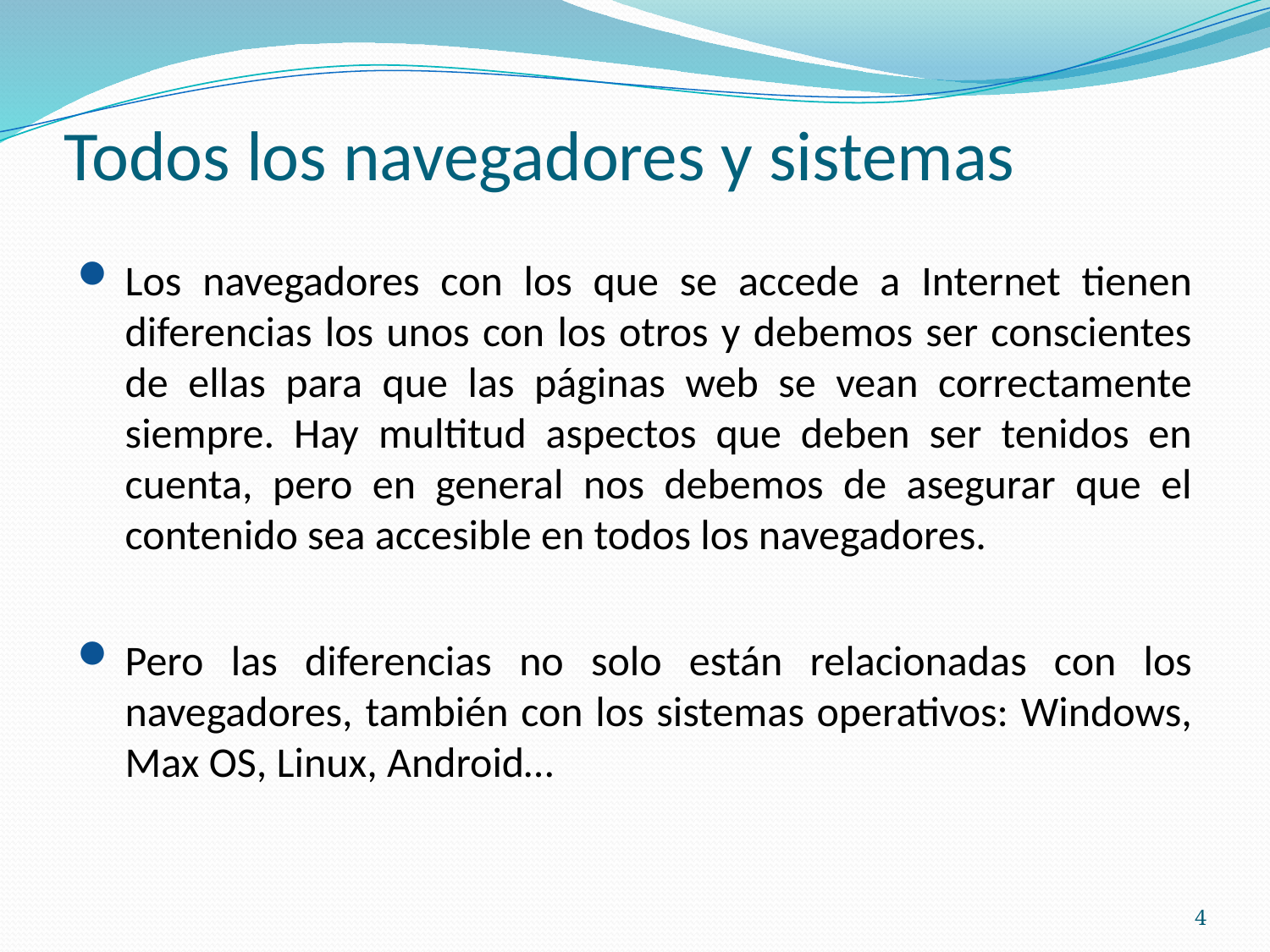

# Todos los navegadores y sistemas

Los navegadores con los que se accede a Internet tienen diferencias los unos con los otros y debemos ser conscientes de ellas para que las páginas web se vean correctamente siempre. Hay multitud aspectos que deben ser tenidos en cuenta, pero en general nos debemos de asegurar que el contenido sea accesible en todos los navegadores.

Pero las diferencias no solo están relacionadas con los navegadores, también con los sistemas operativos: Windows, Max OS, Linux, Android…

4